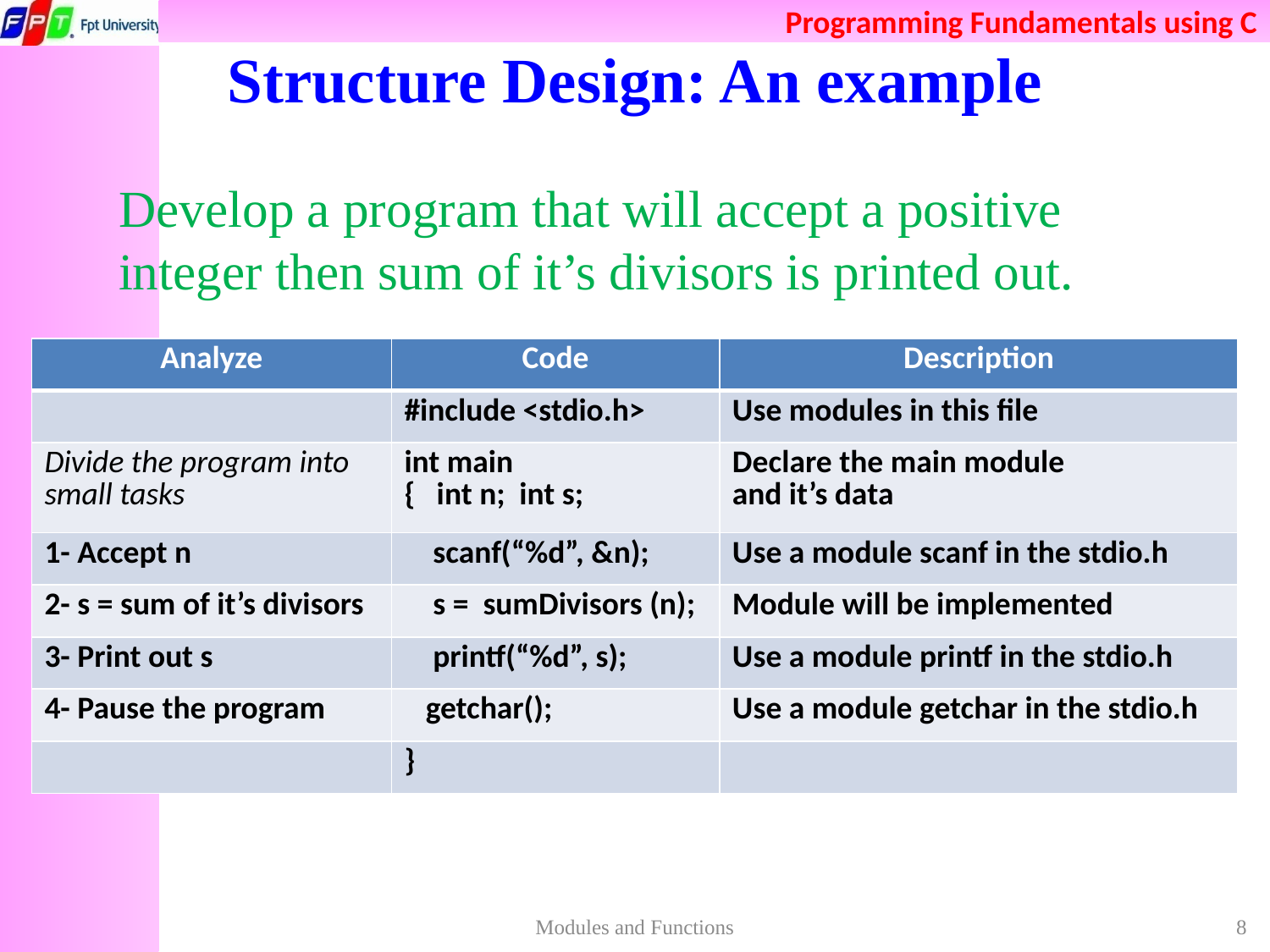

# Structure Design: An example
Develop a program that will accept a positive integer then sum of it’s divisors is printed out.
| Analyze | Code | Description |
| --- | --- | --- |
|  | #include <stdio.h> | Use modules in this file |
| Divide the program into small tasks | int main { int n; int s; | Declare the main module and it’s data |
| 1- Accept n | scanf(“%d”, &n); | Use a module scanf in the stdio.h |
| 2- s = sum of it’s divisors | s = sumDivisors (n); | Module will be implemented |
| 3- Print out s | printf(“%d”, s); | Use a module printf in the stdio.h |
| 4- Pause the program | getchar(); | Use a module getchar in the stdio.h |
|  | } |  |
Modules and Functions
8